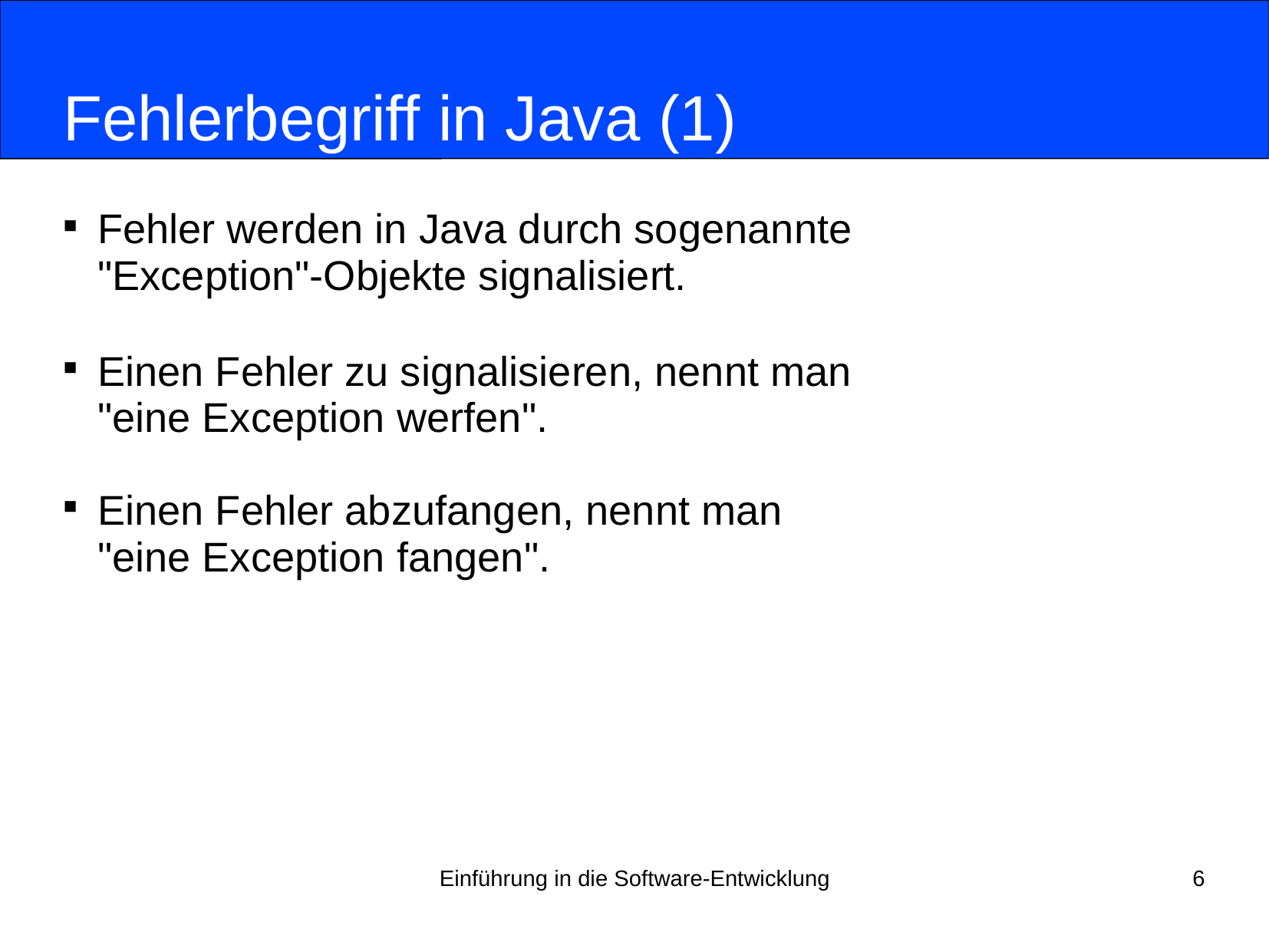

# Fehlerbegriff in Java (1)
Fehler werden in Java durch sogenannte
"Exception"-Objekte signalisiert.
Einen Fehler zu signalisieren, nennt man
"eine Exception werfen".
Einen Fehler abzufangen, nennt man
"eine Exception fangen".

Einführung in die Software-Entwicklung
6